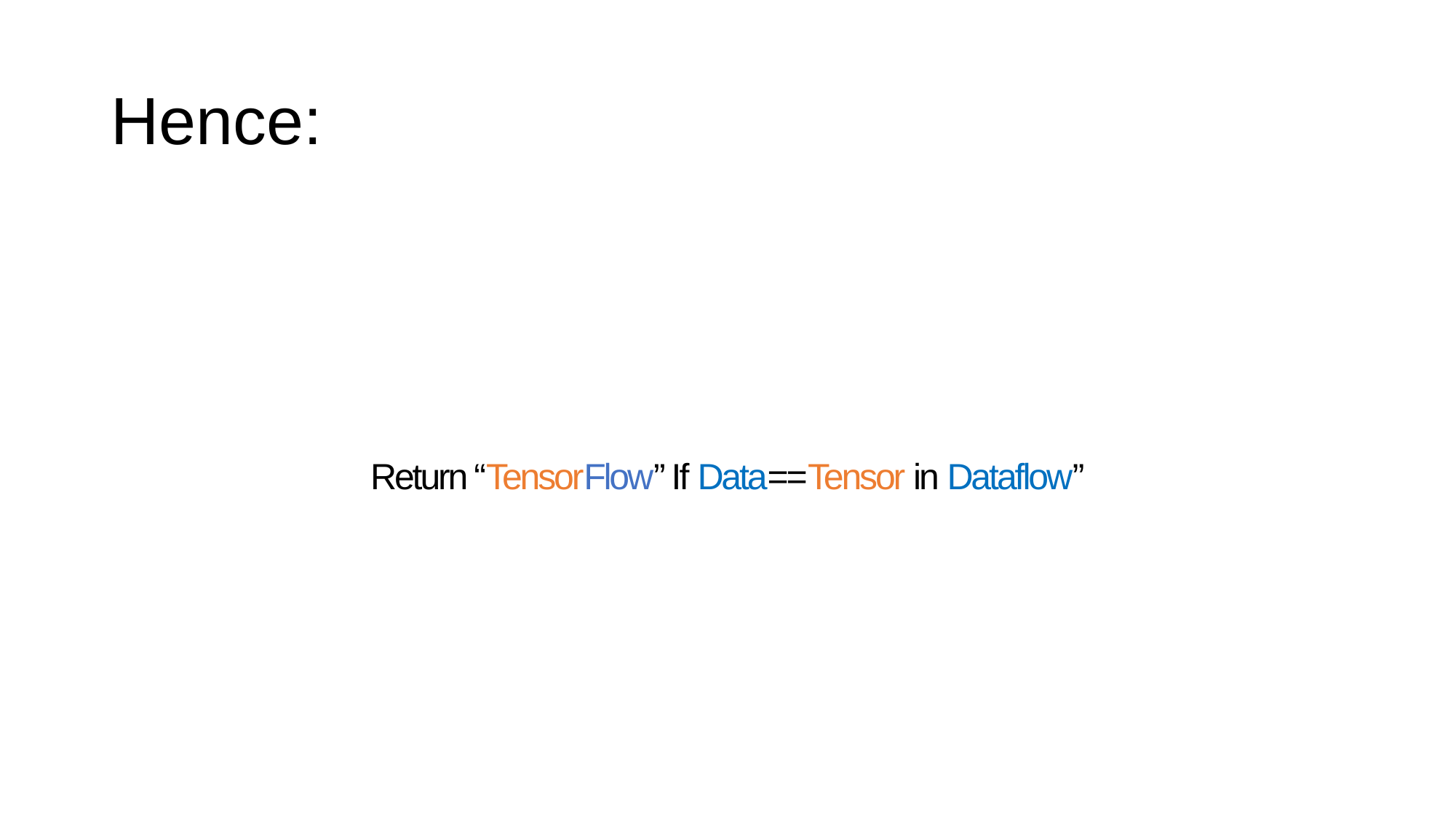

# Hence:
Return “TensorFlow” If Data==Tensor in Dataflow”